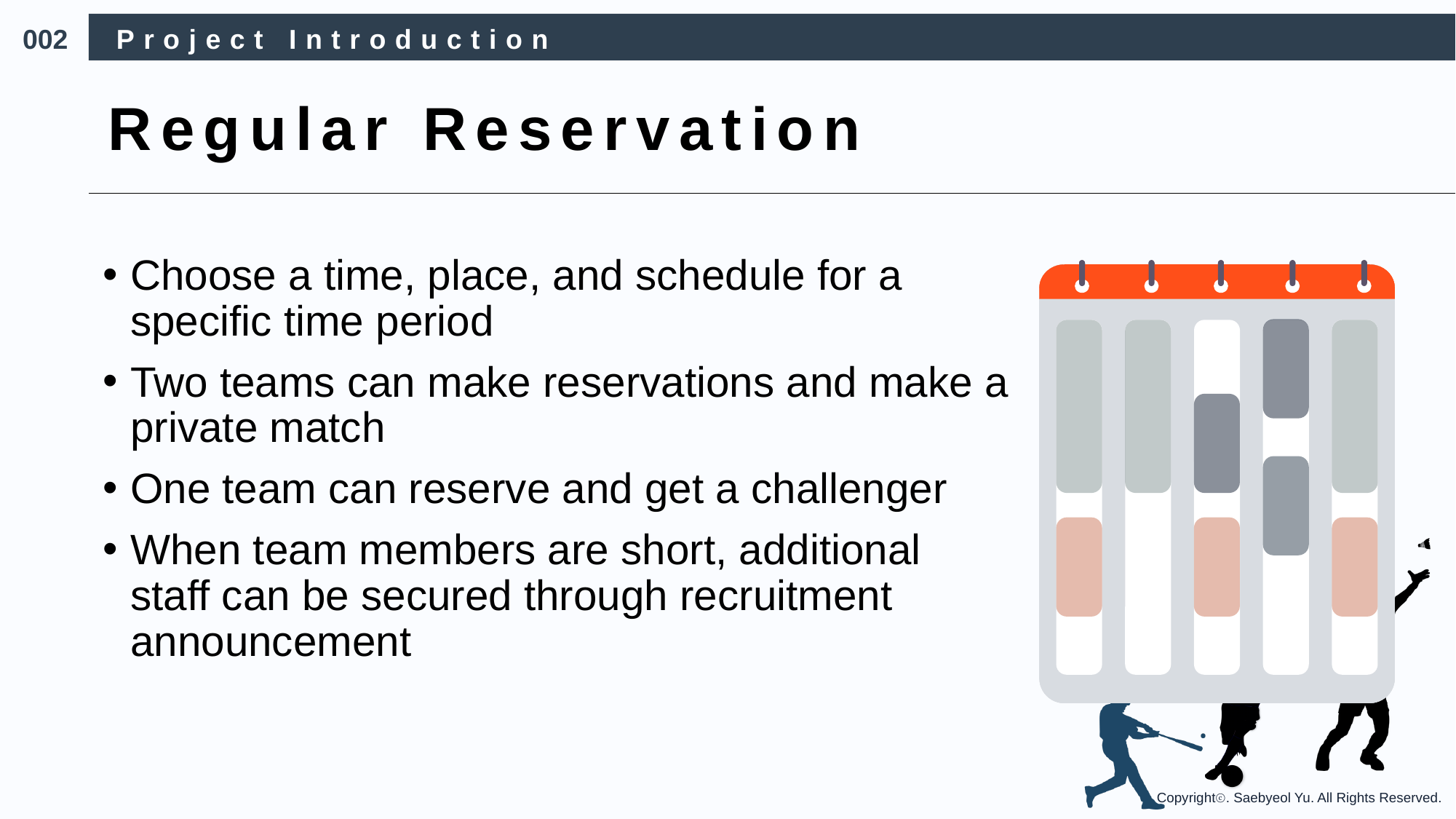

002
Project Introduction
Regular Reservation
Choose a time, place, and schedule for a specific time period
Two teams can make reservations and make a private match
One team can reserve and get a challenger
When team members are short, additional staff can be secured through recruitment announcement